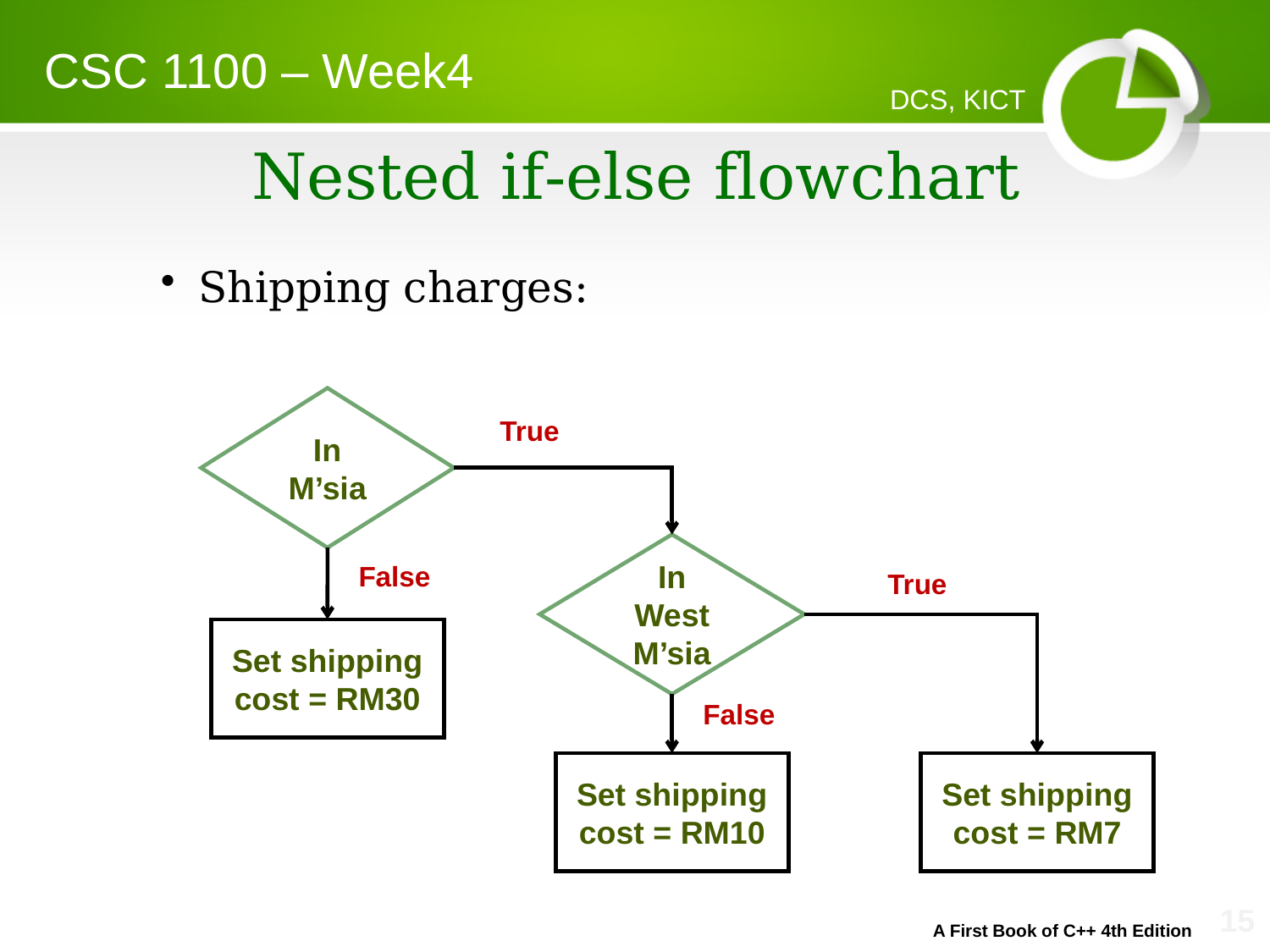

CSC 1100 – Week4
DCS, KICT
15
# Nested if-else flowchart
Shipping charges:

In M’sia
True
In West M’sia
False
True
Set shipping cost = RM30
False
Set shipping cost = RM10
Set shipping cost = RM7
15
A First Book of C++ 4th Edition